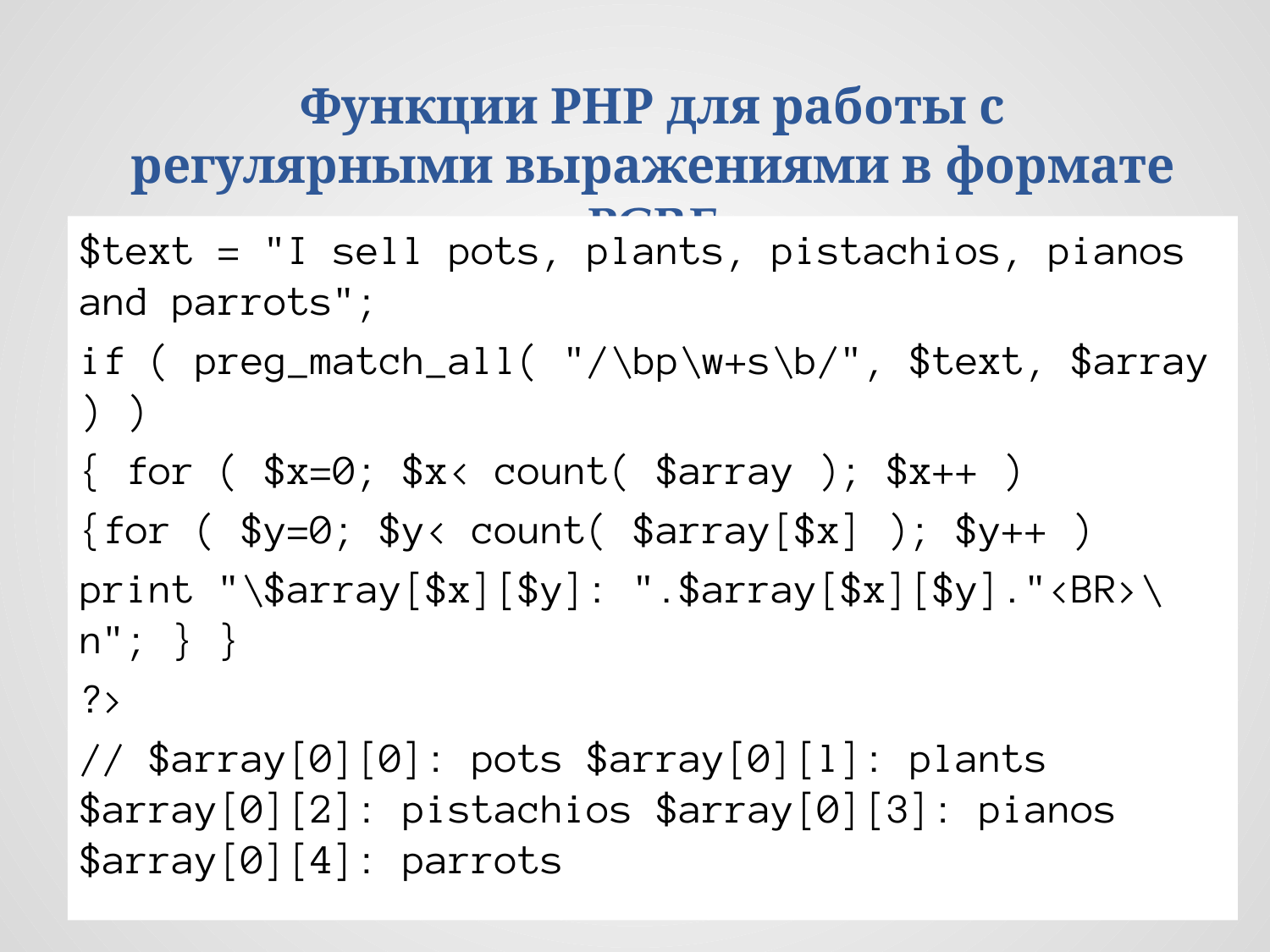

Функции РНР для работы с регулярными выражениями в формате PCRE

$text = "I sell pots, plants, pistachios, pianos and parrots";
if ( preg_match_all( "/\bp\w+s\b/", $text, $array ) )
{ for ( $x=0; $x< count( $array ); $x++ )
{for ( $y=0; $y< count( $array[$x] ); $y++ )
print "\$array[$x][$y]: ".$array[$x][$y]."<BR>\n"; } }
?>
// $array[0][0]: pots $array[0][l]: plants $array[0][2]: pistachios $array[0][3]: pianos $array[0][4]: parrots